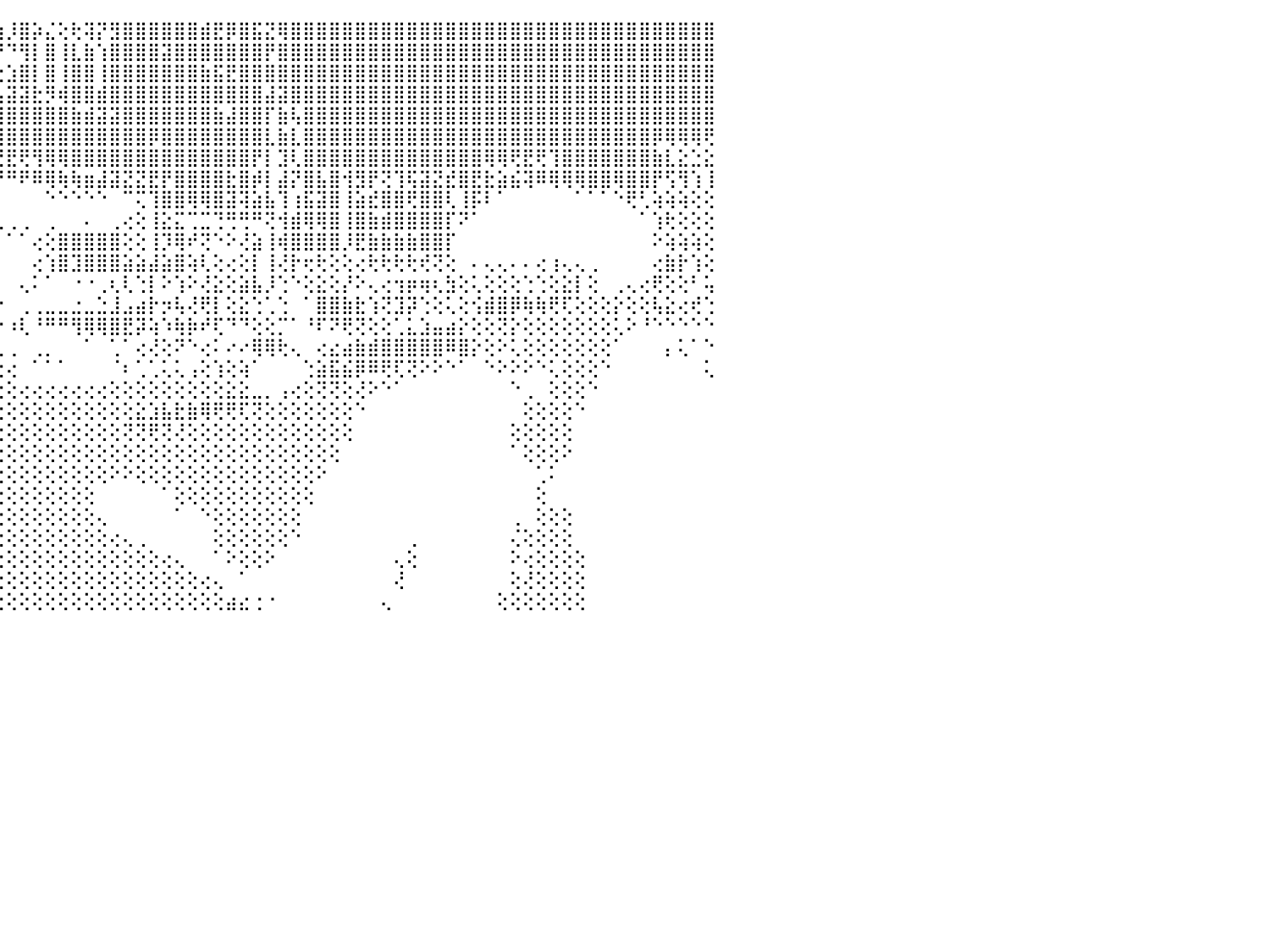

⠀⠀⠀⠀⠀⠀⠀⠀⠀⠀⠀⠀⠀⠀⠀⠀⠀⠀⠀⠀⠜⣿⣿⣿⢸⣿⣟⡟⠻⢿⣿⣿⣿⣯⣿⣿⡜⣿⡏⠙⠟⢻⣿⣿⣱⡸⣿⡵⣌⢕⢗⢽⡝⣻⣿⣿⣿⣿⣿⣿⣾⣟⡿⣿⣯⣝⢿⣿⣿⣿⣿⣿⣿⣿⣿⣿⣿⣿⣿⣿⣿⣿⣿⣿⣿⣿⣿⣿⣿⣿⣿⣿⣿⣿⣿⣿⣿⣿⣿⣿⠀
⠀⠀⠀⠀⠀⠀⠀⠀⠀⠀⠀⠀⠀⠀⠀⠀⠀⠀⠀⠀⠀⢸⣿⢟⢜⣿⣿⣿⣿⣷⣷⣵⣝⣝⡟⢻⢧⣿⣿⡕⢔⢼⣿⣿⠘⠙⢻⡇⣿⢸⣇⣷⢱⣿⣿⣿⣿⣽⣿⣿⣿⣿⣿⣿⣿⡟⣿⣿⣿⣿⣿⣿⣿⣿⣿⣿⣿⣿⣿⣿⣿⣿⣿⣿⣿⣿⣿⣿⣿⣿⣿⣿⣿⣿⣿⣿⣿⣿⣿⣿⠀
⠀⠀⠀⠀⠀⠀⠀⠀⠀⠀⠀⠀⠀⠀⠀⠀⠀⠀⠀⠀⠀⠀⣿⡕⢕⢜⢹⣿⣿⣿⣿⣿⣿⣿⣿⣿⣷⣾⣿⣝⣟⡻⣿⣿⣕⣱⣿⡇⣿⢸⣿⣿⢸⣿⣿⣿⣿⣿⣿⣿⣷⣯⣟⣿⣿⣿⣿⣿⣿⣿⣿⣿⣿⣿⣿⣿⣿⣿⣿⣿⣿⣿⣿⣿⣿⣿⣿⣿⣿⣿⣿⣿⣿⣿⣿⣿⣿⣿⣿⣿⠀
⠀⠀⠀⠀⠀⠀⠀⠀⠀⠀⠀⠀⠀⠀⠀⠀⠀⢀⢀⢀⢠⣴⢿⢇⢕⡕⢸⣿⣿⣿⣿⣿⣿⣿⣿⣿⣿⣿⣿⣿⣿⣿⣿⣿⣦⣽⣽⣗⡻⢾⣿⣿⣾⣿⣿⣿⣿⣿⣿⣿⣿⣿⣿⣿⣿⣼⣽⣿⣿⣿⣿⣿⣿⣿⣿⣿⣿⣿⣿⣿⣿⣿⣿⣿⣿⣿⣿⣿⣿⣿⣿⣿⣿⣿⣿⣿⣿⣿⣿⣿⠀
⠀⠀⠀⠀⠀⠀⠀⠀⠀⠀⠀⠀⠀⠀⠀⠀⠀⢕⢕⢕⢜⢿⢏⢁⢕⢇⢻⣿⢿⢿⣿⣿⣿⣿⣿⣿⣿⣿⣿⣿⣿⣿⣿⣿⣿⣿⣿⣿⣿⣿⣷⣾⣽⣽⣿⣿⣿⣿⣿⣿⣿⣷⣼⣿⣿⡏⣷⢧⣿⣿⣿⣿⣿⣿⣿⣿⣿⣿⣿⣿⣿⣿⣿⣿⣿⣿⣿⣿⣿⣿⣿⣿⣿⣿⣿⣿⣿⣿⣿⣿⠀
⠀⠀⠀⠀⠀⠀⠀⠀⠀⠀⠀⠀⠀⠀⠀⠀⢕⢕⢕⢕⢕⢕⢕⢕⢕⢕⢱⣿⣷⣴⣴⣼⣝⣝⡟⢟⢻⢿⢿⢿⣿⣿⣿⣿⣿⣿⣿⣿⣿⣿⣿⣿⣿⣿⣿⣿⡿⣿⣿⣿⣿⣿⣿⣿⣿⣇⣷⣇⣿⣿⣿⣿⣿⣿⣿⣿⣿⣿⣿⣿⣿⣿⣿⣿⣿⣿⣿⣿⣿⣿⣿⣿⣿⣿⣿⡿⢿⢿⢿⢟⠀
⠀⠀⠀⠀⠀⠀⠀⢀⡄⠄⢄⠀⠀⠀⢄⢄⢅⢅⢅⢅⢅⢅⢕⢇⢕⢱⢸⣿⠉⠉⠙⠛⠛⠟⠿⠿⢿⣷⣷⣷⣧⣵⣽⣍⣝⣟⢟⢻⢿⢿⣿⣿⣿⣿⣿⣿⣿⣿⣿⣿⣿⣿⣿⣿⡟⡇⣹⢇⣿⣿⣿⣿⣿⣿⣿⣿⣿⣿⣿⣿⣿⣿⢿⢿⢟⣟⢟⢹⣿⣿⣿⣿⣿⣿⣿⣷⣇⣕⣑⣕⠀
⠀⠀⠀⠀⠀⠀⠀⢕⢕⢀⢕⢕⢕⢕⢕⢕⢕⢕⢕⢕⢕⢸⡇⢕⢱⣼⢕⢿⠀⠀⠀⠀⠀⠀⠀⠀⠀⠀⠀⠁⠀⠉⠉⠙⠛⠛⠟⠿⢿⢷⢷⣶⣼⣽⣝⣝⣟⡟⣿⣿⣿⣿⣗⣿⡾⡇⣼⡝⣿⣧⣿⢺⣻⡟⢝⢹⢯⣽⣝⣞⣿⣟⣗⣵⣮⢽⠿⢿⢿⢿⣿⣿⢿⣿⣿⡟⢫⢻⢱⢸⠀
⠀⠀⠀⠀⠀⠀⠀⢕⢕⢕⢀⢕⢕⢕⢕⢕⢕⢕⢕⢕⢕⢕⢱⢕⢕⢸⢣⣕⣀⢀⠀⠀⠀⠀⠀⠀⠀⠀⠀⠀⠀⠀⠀⠀⠀⠀⠀⠀⠑⠑⠑⠑⠑⠀⠉⢍⢹⣿⣿⢿⢿⣿⣽⢽⣵⣧⢹⢰⣯⣽⣿⢸⣵⣞⣿⣿⢟⣿⣿⢇⢸⡯⠇⠁⠀⠀⠀⠀⠀⠁⠁⠁⠑⢟⢃⢵⢵⢵⢕⢕⠀
⢀⠀⠀⠀⠀⠀⠀⢕⢕⢕⢕⢕⢕⢕⢕⢕⢕⢕⢕⢕⢕⢕⢕⢷⢕⢜⣕⢜⠿⠕⠀⢕⠕⠕⠕⠐⠀⠔⢆⠀⠀⠀⠀⢀⢀⢀⢀⠀⢀⠀⠀⠄⠀⢀⢔⢕⢸⣕⣍⢉⣉⢙⢛⢛⠛⢝⢺⣾⢿⢿⣿⢸⣿⣷⣾⣿⣿⣿⣿⡏⠝⠁⠀⠀⠀⠀⠀⠀⠀⠀⠀⠀⠀⠀⠁⢱⢗⢕⢕⢕⠀
⠀⠀⠀⠀⠀⠀⢄⢕⢕⢕⢕⢕⢕⢕⢕⢕⢕⢕⢕⢕⢕⢕⢕⢱⢄⢕⢷⢇⢔⢔⠀⢕⢔⢔⢄⢄⠄⠀⠀⠄⢀⢄⢄⠀⠀⠁⠁⢔⢕⣿⣿⣿⣿⣿⢕⢕⢸⡹⢿⠞⢝⠑⠕⢜⣵⢸⢾⣿⣿⣿⣿⡸⣟⣷⣷⣷⣷⣿⣿⡏⠀⠀⠀⠀⠀⠀⠀⠀⠀⠀⠀⠀⠀⠀⠀⠕⢵⢵⢵⢕⠀
⠀⢀⢀⢀⢄⢕⢕⢕⢕⢕⢕⢕⢕⢕⠕⠕⢕⢕⢕⢕⢕⢕⢕⢑⠁⢕⢕⢀⢕⢕⠀⢕⠁⠁⠁⠁⢕⠀⠀⠀⠀⢕⢕⠀⠀⠀⠀⢔⢱⣿⣹⣿⣿⣿⣵⣵⣼⣵⣿⢵⢇⢕⢔⢕⡇⢸⢜⡗⢖⢗⢕⢕⢔⢗⢗⢗⢗⢞⢝⢕⠀⠄⢄⢄⠄⠄⢔⢰⢄⢄⢀⠀⠀⠀⠀⢔⣷⡗⢱⢕⠀
⠀⢕⢕⢕⢕⢕⢕⢕⢕⢕⢕⢕⢕⢕⠀⠀⠀⠀⠑⠕⢕⢕⢡⠕⠀⢕⢕⢕⢕⢕⠀⢕⠀⠀⠀⠀⢑⠀⠀⢔⢅⢕⢕⠀⠀⠀⢄⠅⠁⠀⠐⠐⢀⢆⢇⢑⡇⠕⢱⠕⢜⣕⢕⣵⣧⡸⢑⠑⢕⣕⢕⡜⠕⢄⢔⢲⡶⢶⢆⣳⢕⢅⢕⢕⢕⢑⢑⢕⣕⡇⢕⠀⢀⢄⢔⢟⢕⢕⠃⢥⠀
⢅⣾⣇⣕⣴⡗⢕⢕⢕⢕⢕⢕⢕⢕⢕⢄⢄⢔⢔⢔⢔⢕⢕⢄⢐⢕⢱⢅⣅⢅⢄⠕⢕⠑⠑⢈⢁⡀⠅⢕⢰⢕⢔⢔⠔⠀⢀⢀⣀⣀⣐⣀⣑⣸⣠⣴⡗⡲⢧⢜⢟⡇⢕⣕⢑⢁⢑⠀⠁⣿⣿⣷⣗⢱⢝⣹⡽⢑⢕⢅⢕⢪⣾⣿⡿⢷⢷⢟⢏⢕⢕⢕⡕⢕⢕⢧⣕⢔⢞⢑⠀
⠙⠙⠛⠟⠟⠵⢕⢕⢕⢕⢕⢕⢕⢕⢕⢕⢕⢱⡇⢕⢕⠕⠁⠕⢕⠕⢸⢕⠀⠑⠁⢁⠁⠀⠀⠁⢀⠀⠀⠑⠑⢑⢵⠀⠕⠰⢇⠘⠛⠛⢻⢿⢿⣿⣟⡽⢵⠱⢷⡷⠞⢏⠙⠙⢕⢕⡉⠁⠘⠏⠝⢟⢝⢕⢕⢁⣅⣱⣤⣴⡕⢕⢕⢝⡕⢕⢕⢕⢕⢕⢕⢕⢅⠕⠘⠑⠑⠑⠑⠑⠀
⠀⠀⠀⠀⠀⠀⠑⠕⢕⢕⢕⢕⢕⢕⢕⢕⢕⢕⢕⢕⢑⢀⠀⣄⠀⠀⢸⢕⠐⢁⠤⠔⠦⠀⠀⠀⠀⣄⠄⠀⠑⠈⠲⡄⢄⢀⠀⢀⡀⠀⠀⠁⠀⢁⠁⢔⢜⢕⠝⠑⢔⠅⠔⠔⢿⢿⢗⢄⠀⢔⣔⣴⣷⣾⣿⣿⣿⣿⣿⠿⣿⡕⢕⠕⢅⢕⢕⢕⢕⢕⢕⢕⠁⠀⠀⠀⡄⢅⠁⠑⠀
⠀⠀⠀⠀⠀⠀⠀⠀⠀⠁⠕⢕⣕⡕⢑⢅⠕⠑⠕⠕⢕⢑⠀⠈⠳⣔⢜⢑⠀⠀⠀⠐⢀⢀⢀⢀⢀⢀⢄⢄⢄⢀⢄⢕⢕⢔⠀⠁⠁⠁⠀⠀⠀⠈⠆⢁⢁⢅⢅⢠⢕⢱⢕⢵⠁⠀⠀⠀⢑⣵⣯⣮⡿⠿⢟⢏⢝⠕⠕⠑⠁⠀⠑⠕⠕⠕⠑⢅⢕⢕⢕⠑⠀⠀⠀⠀⠀⠀⠀⢅⠀
⠀⠀⠀⠀⠀⠀⠀⠀⠀⠀⠀⠀⠘⠻⡕⠸⢟⣧⡁⢐⠁⠁⠁⠀⠔⢜⢔⢟⢇⢕⣔⣕⡱⢵⢱⢷⠾⡿⢿⢷⢟⢝⢕⢕⢕⢕⢔⢔⢔⢔⢔⢔⢔⢕⢕⢕⢕⢕⢕⢕⢕⢕⣕⣕⣀⡀⢠⢔⢕⢝⢝⢕⢜⠕⠑⠁⠀⠀⠀⠀⠀⠀⠀⠀⠑⢀⠀⢕⢕⢕⠑⠀⠀⠀⠀⠀⠀⠀⠀⠀⠀
⠀⠀⠀⠀⠀⠀⠀⠀⠀⠀⠀⠀⠀⠀⠈⠐⠐⠂⠈⠁⢁⢁⢅⢕⢄⢕⢕⢑⢕⣟⡟⢟⢏⢝⢝⢕⢕⢕⢕⢕⢕⢕⢕⢕⢕⢕⢕⢕⢕⢕⢕⢕⢕⢕⢕⣕⣱⣧⣗⣷⢿⢟⢟⢏⢝⢕⢕⢕⢕⢕⢕⢕⠑⠀⠀⠀⠀⠀⠀⠀⠀⠀⠀⠀⠀⢕⢕⢕⢕⠑⠀⠀⠀⠀⠀⠀⠀⠀⠀⠀⠀
⠀⠀⠀⠀⠀⠀⠀⠀⠀⠀⠀⠀⠀⠀⠀⠀⢄⢄⢕⢕⢕⢕⢕⢕⢕⢕⢕⢕⢕⢕⢕⢕⢕⢕⢕⢕⢕⢕⢕⢕⢕⢕⢕⢕⢕⢕⢕⢕⢕⢕⢕⢕⢕⢕⢝⢝⢟⢝⢜⢕⢕⢕⢕⢕⢕⢕⢕⢕⢕⢕⢕⢕⠀⠀⠀⠀⠀⠀⠀⠀⠀⠀⠀⠀⢕⢕⢕⢕⢕⠀⠀⠀⠀⠀⠀⠀⠀⠀⠀⠀⠀
⠀⠀⠀⠀⠀⠀⠀⠀⠀⠀⠀⠀⠀⠀⠀⠀⢕⢕⢕⢕⢕⢕⢕⢕⢕⢕⢕⢕⢕⢕⢕⢕⢕⢕⢕⢕⢕⢕⢕⢕⢕⢕⢕⢕⢕⢕⢕⢕⢕⢕⢕⢕⢕⢕⢕⢕⢕⢕⢕⢕⢕⢕⢕⢕⢕⢕⢕⢕⢕⢕⢕⠀⠀⠀⠀⠀⠀⠀⠀⠀⠀⠀⠀⠀⠁⢕⢕⢕⠕⠀⠀⠀⠀⠀⠀⠀⠀⠀⠀⠀⠀
⠀⠀⠀⠀⠀⠀⠀⠀⠀⠀⠀⠀⠀⠀⠀⠀⢕⢕⢕⢕⢕⢕⢕⢕⢕⢕⢕⢕⢕⢕⢕⢕⢕⢕⢕⢕⢕⢕⢕⢕⢕⢕⢕⢕⢕⢕⢕⢕⢕⢕⢕⢕⢕⠕⠕⢕⢕⢕⢕⢕⢕⢕⢕⢕⢕⢕⢕⢕⢕⠕⠀⠀⠀⠀⠀⠀⠀⠀⠀⠀⠀⠀⠀⠀⠀⠀⢁⠅⠀⠀⠀⠀⠀⠀⠀⠀⠀⠀⠀⠀⠀
⠀⠀⠀⠀⠀⠀⠀⠀⠀⠀⠀⠀⠀⠀⠀⠀⠁⢕⢕⢕⢕⢕⢕⢕⢕⢕⢕⢕⢕⢕⢕⢕⢕⢕⢕⢕⢕⢕⢕⢕⢕⢕⢕⢕⢕⢕⢕⢕⢕⢕⢕⢕⠀⠀⠀⠀⠀⠁⢕⢕⢕⢕⢕⢕⢕⢕⢕⢕⢕⠀⠀⠀⠀⠀⠀⠀⠀⠀⠀⠀⠀⠀⠀⠀⠀⠀⢕⠀⠀⠀⠀⠀⠀⠀⠀⠀⠀⠀⠀⠀⠀
⠀⠀⠀⠀⠀⠀⠀⠀⠀⠀⠀⠀⠀⠀⠀⠀⠀⠕⢕⢕⢕⢕⢕⢕⢕⢕⢕⢕⢕⢕⢕⢕⢕⢕⢕⢕⢕⢕⢕⢕⢕⢕⢕⢕⢕⢕⢕⢕⢕⢕⢕⢕⢄⠀⠀⠀⠀⠀⠁⠀⠑⢕⢕⢕⢕⢕⢕⢕⠀⠀⠀⠀⠀⠀⠀⠀⠀⠀⠀⠀⠀⠀⠀⠀⢀⠀⢕⢕⢕⠀⠀⠀⠀⠀⠀⠀⠀⠀⠀⠀⠀
⠀⠀⠀⠀⠀⠀⠀⠀⠀⠀⠀⠀⠀⠀⠀⠀⠀⠀⢕⢕⢕⢕⢕⢕⢕⢕⢕⢕⢕⢕⢡⢷⢷⢾⢿⢿⢟⢇⢕⢕⢕⢕⢕⢕⢕⢕⢕⢕⢕⢕⢕⢕⢕⢔⢄⢀⠀⠀⠀⠀⠀⢕⢕⢕⢕⢕⢕⠑⠀⠀⠀⠀⠀⠀⠀⠀⢀⠀⠀⠀⠀⠀⠀⠀⢌⢕⢕⢕⢕⠀⠀⠀⠀⠀⠀⠀⠀⠀⠀⠀⠀
⠀⠀⠀⠀⠀⠀⠀⠀⠀⠀⠀⠀⠀⠀⠀⠀⠀⠀⠑⢕⢕⢕⢕⢕⢕⢕⢕⢕⢕⢕⢕⢕⠁⢕⢕⢕⢗⢕⢕⢕⢕⢕⢕⢕⢕⢕⢕⢕⢕⢕⢕⢕⢕⢕⢕⢕⢕⢔⢄⠀⠀⠁⠕⢕⢕⠕⠀⠀⠀⠀⠀⠀⠀⠀⠀⢄⢕⠀⠀⠀⠀⠀⠀⠀⠕⢔⢕⢕⢕⢕⠀⠀⠀⠀⠀⠀⠀⠀⠀⠀⠀
⠀⠀⠀⠀⠀⠀⠀⠀⠀⠀⠀⠀⠀⠀⠀⠀⠀⠀⠀⢕⢕⢕⢅⢗⢕⢔⢕⢕⢕⢕⢅⢕⢕⢕⢕⢕⢕⢕⢕⢕⢕⢕⢕⢕⢕⢕⢕⢕⢕⢕⢕⢕⢕⢕⢕⢕⢕⢕⢕⢕⢔⢄⠀⠁⠀⠀⠀⠀⠀⠀⠀⠀⠀⠀⠀⢜⠀⠀⠀⠀⠀⠀⠀⠀⢕⢜⢕⢕⢕⢕⠀⠀⠀⠀⠀⠀⠀⠀⠀⠀⠀
⠀⠀⠀⠀⠀⠀⠀⠀⠀⠀⠀⠀⠀⠀⠀⠀⠀⠀⠀⠁⢕⢕⢕⢕⢕⢕⢕⢕⢕⢕⢕⢕⢕⢕⢕⢕⢕⢕⢕⢕⢕⢕⢕⢕⢕⢕⢕⢕⢕⢕⢕⢕⢕⢕⢕⢕⢕⢕⢕⢕⢕⢕⣴⣔⢐⠐⠀⠀⠀⠀⠀⠀⠀⠀⢄⠀⠀⠀⠀⠀⠀⠀⠀⢕⢕⢕⢕⢕⢕⢕⠀⠀⠀⠀⠀⠀⠀⠀⠀⠀⠀
⠀⠀⠀⠀⠀⠀⠀⠀⠀⠀⠀⠀⠀⠀⠀⠀⠀⠀⠀⠀⠀⠀⠀⠀⠀⠀⠀⠀⠀⠀⠀⠀⠀⠀⠀⠀⠀⠀⠀⠀⠀⠀⠀⠀⠀⠀⠀⠀⠀⠀⠀⠀⠀⠀⠀⠀⠀⠀⠀⠀⠀⠀⠀⠀⠀⠀⠀⠀⠀⠀⠀⠀⠀⠀⠀⠀⠀⠀⠀⠀⠀⠀⠀⠀⠀⠀⠀⠀⠀⠀⠀⠀⠀⠀⠀⠀⠀⠀⠀⠀⠀